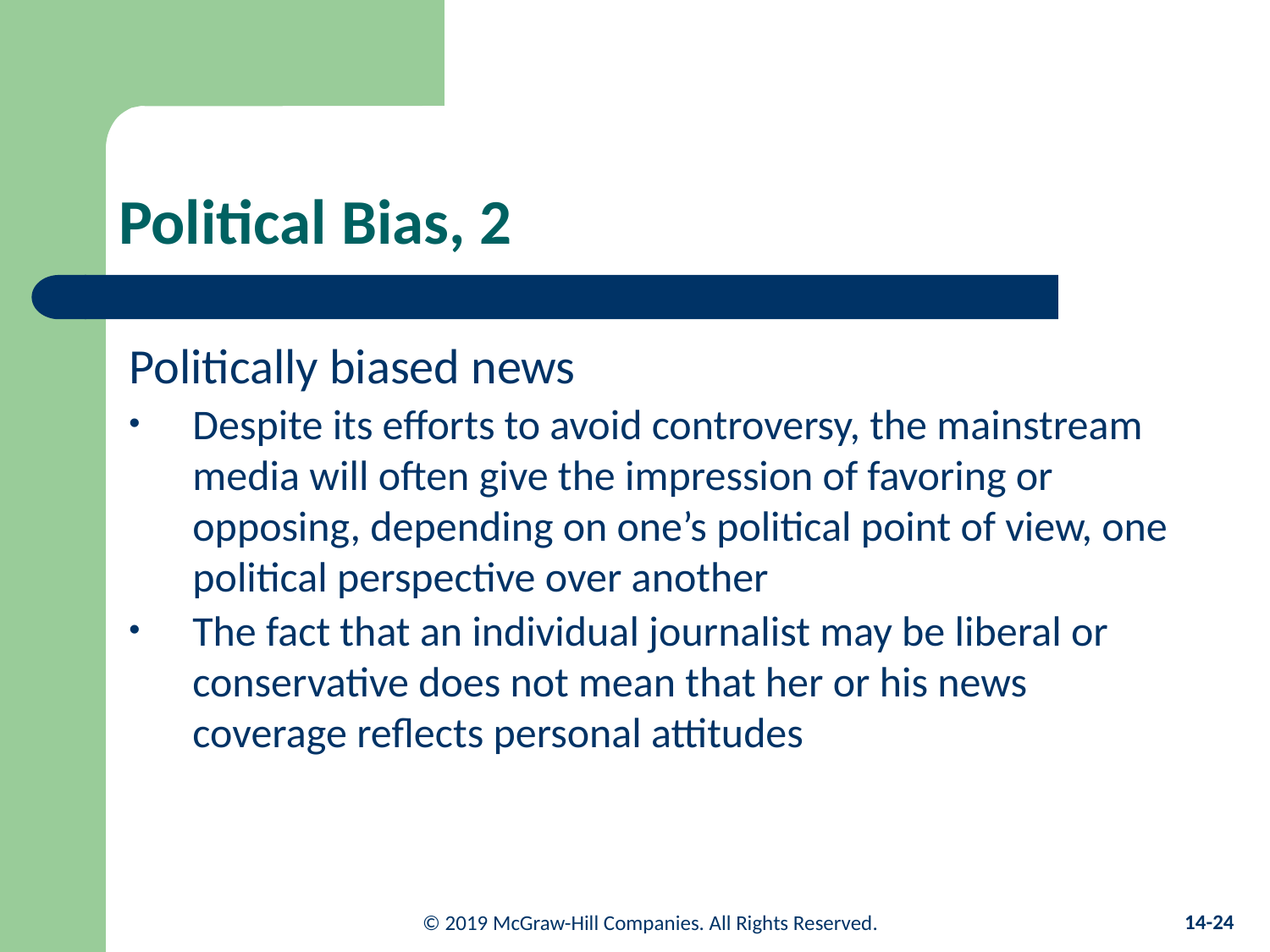

# Political Bias, 2
Politically biased news
Despite its efforts to avoid controversy, the mainstream media will often give the impression of favoring or opposing, depending on one’s political point of view, one political perspective over another
The fact that an individual journalist may be liberal or conservative does not mean that her or his news coverage reflects personal attitudes